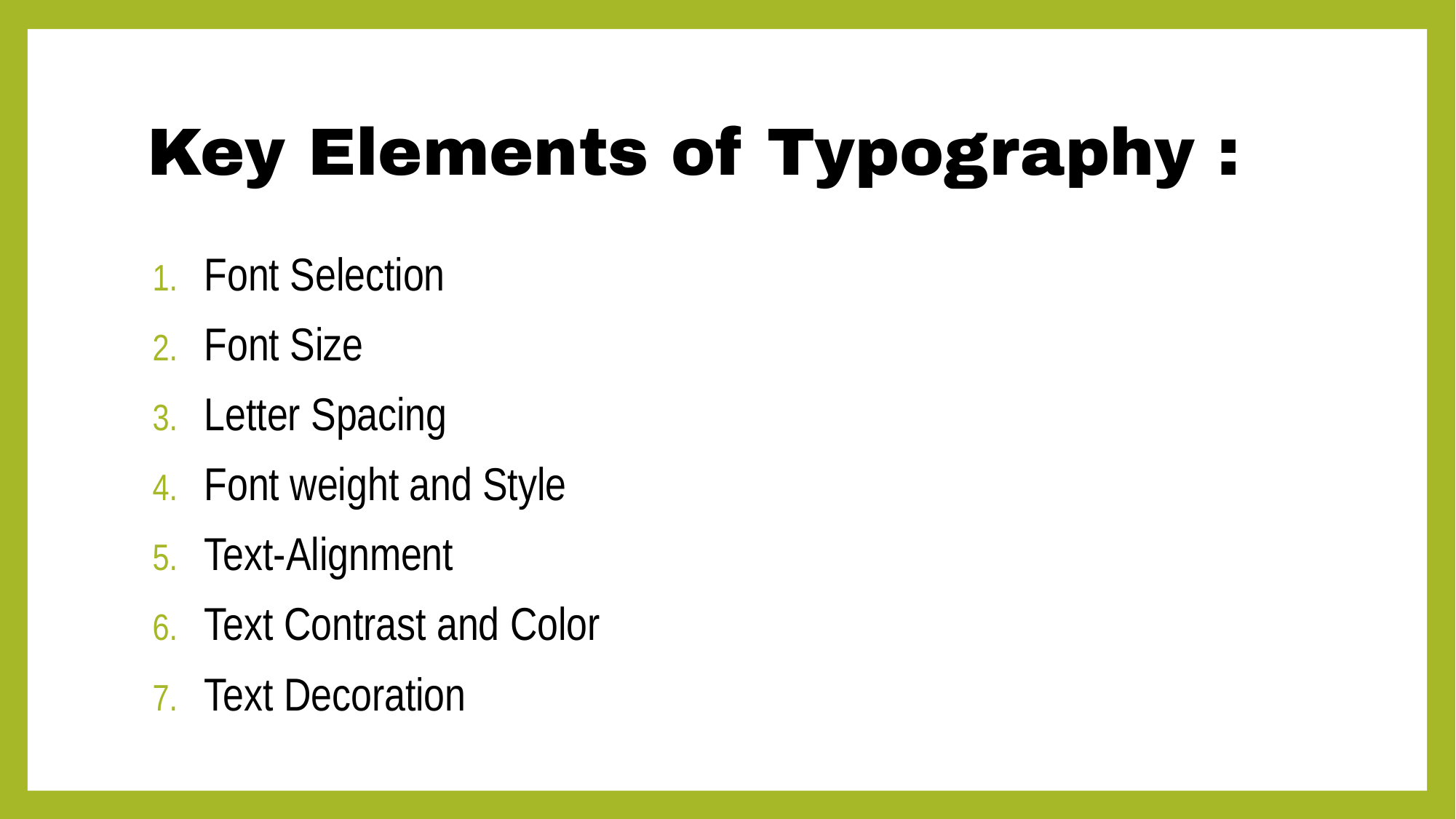

# Key Elements of Typography :
Font Selection
Font Size
Letter Spacing
Font weight and Style
Text-Alignment
Text Contrast and Color
Text Decoration